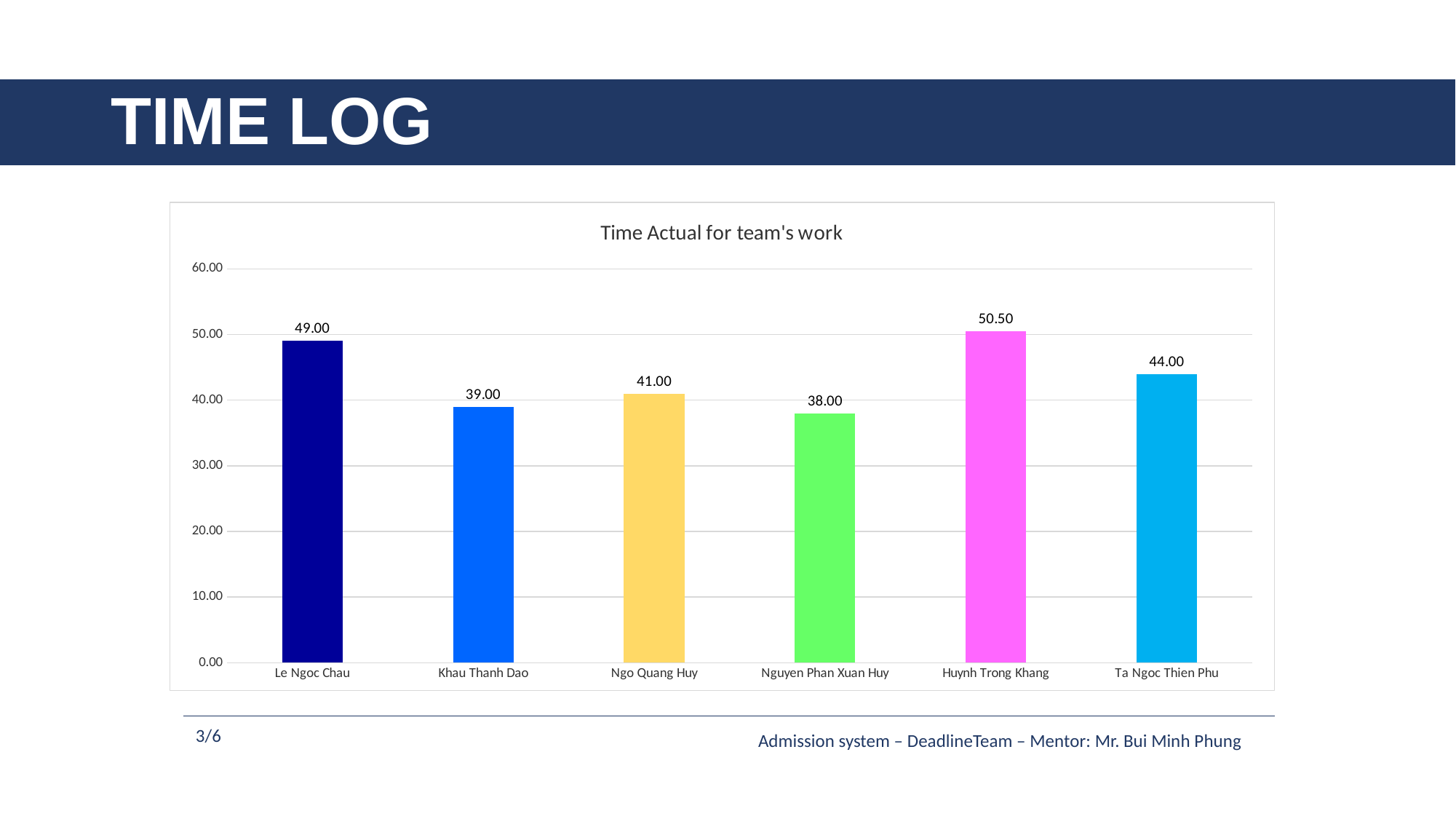

# TIME LOG

### Chart: Time Actual for team's work

| Category | Name |
|---|---|
| Le Ngoc Chau | 49.0 |
| Khau Thanh Dao | 39.0 |
| Ngo Quang Huy | 41.0 |
| Nguyen Phan Xuan Huy | 38.0 |
| Huynh Trong Khang | 50.5 |
| Ta Ngoc Thien Phu | 44.0 |
3/6
Admission system – DeadlineTeam – Mentor: Mr. Bui Minh Phung